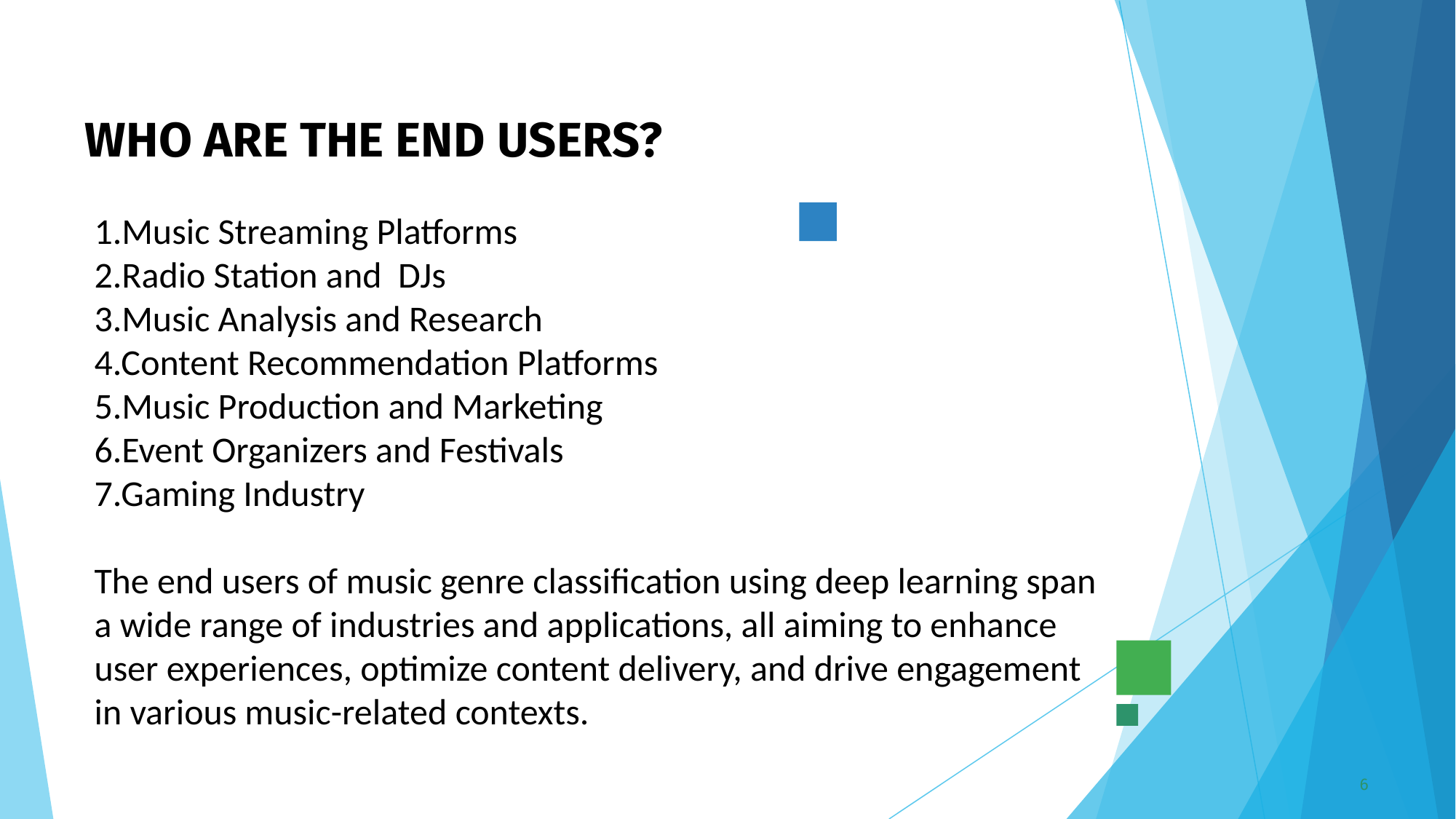

# WHO ARE THE END USERS?
1.Music Streaming Platforms
2.Radio Station and  DJs
3.Music Analysis and Research
4.Content Recommendation Platforms
5.Music Production and Marketing
6.Event Organizers and Festivals
7.Gaming Industry

The end users of music genre classification using deep learning span a wide range of industries and applications, all aiming to enhance user experiences, optimize content delivery, and drive engagement in various music-related contexts.

6